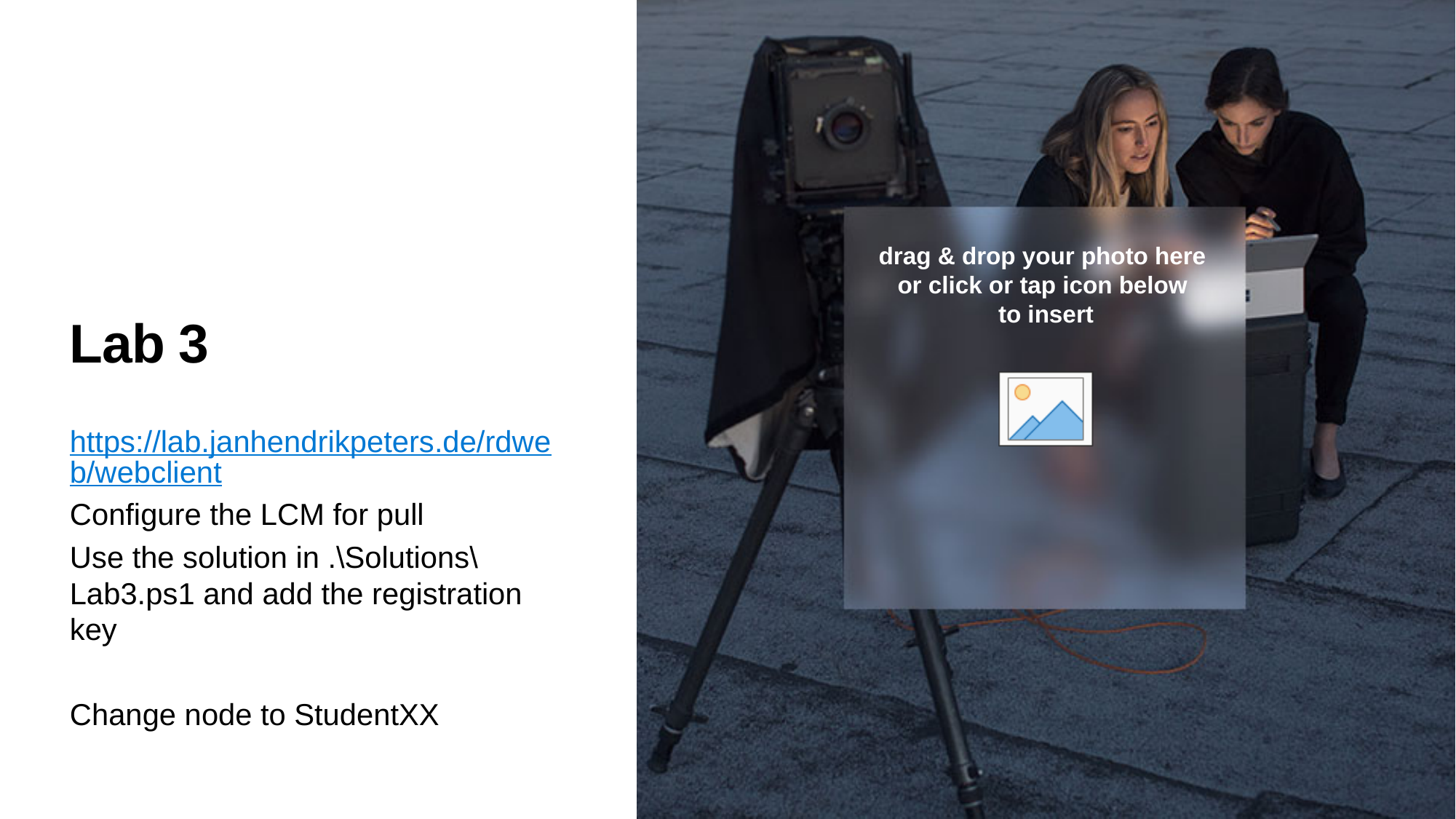

# Lab 3
https://lab.janhendrikpeters.de/rdweb/webclient
Configure the LCM for pull
Use the solution in .\Solutions\Lab3.ps1 and add the registration key

Change node to StudentXX